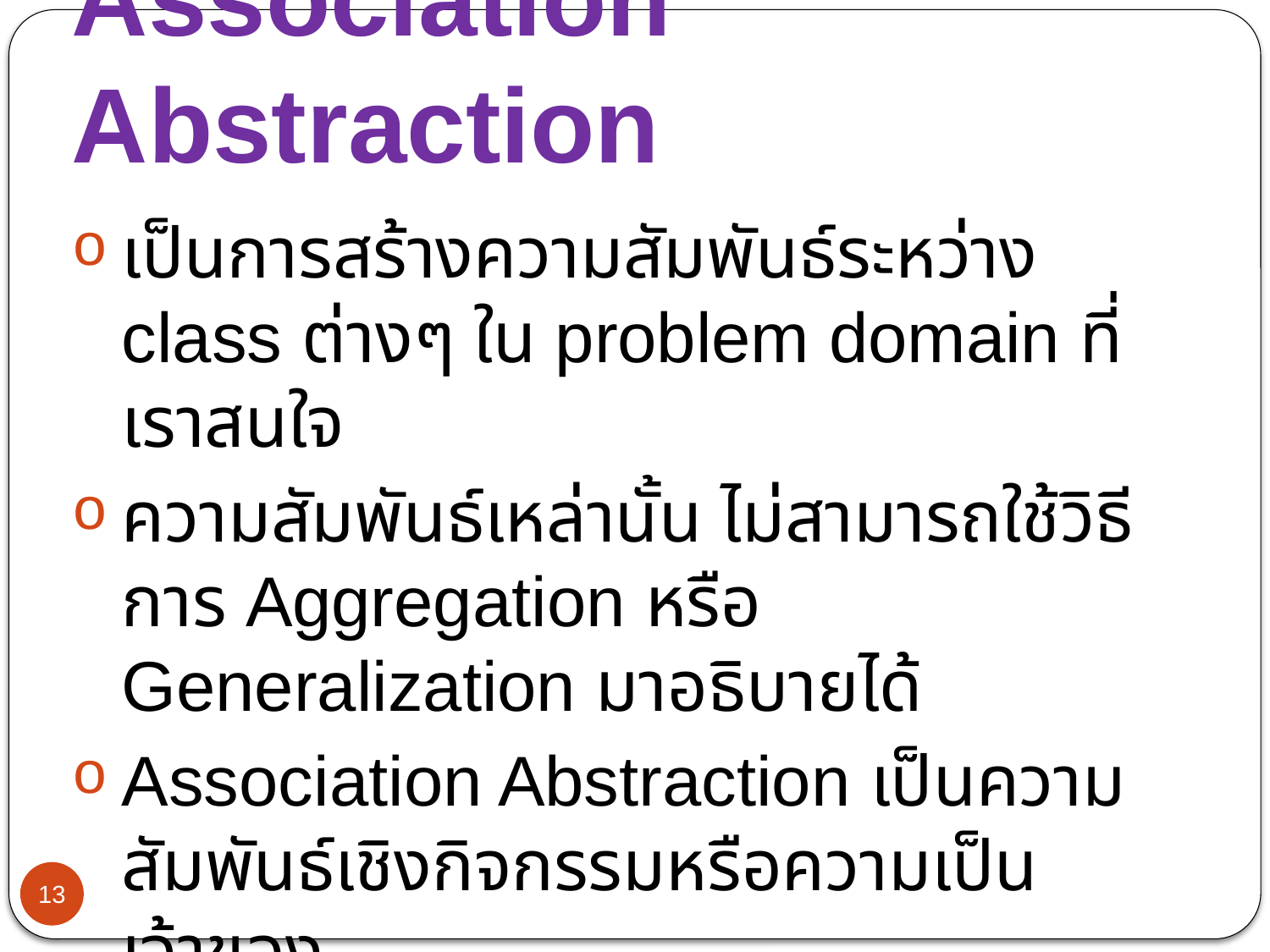

# Association Abstraction
เป็นการสร้างความสัมพันธ์ระหว่าง class ต่างๆ ใน problem domain ที่เราสนใจ
ความสัมพันธ์เหล่านั้น ไม่สามารถใช้วิธีการ Aggregation หรือ Generalization มาอธิบายได้
Association Abstraction เป็นความสัมพันธ์เชิงกิจกรรมหรือความเป็นเจ้าของ
13